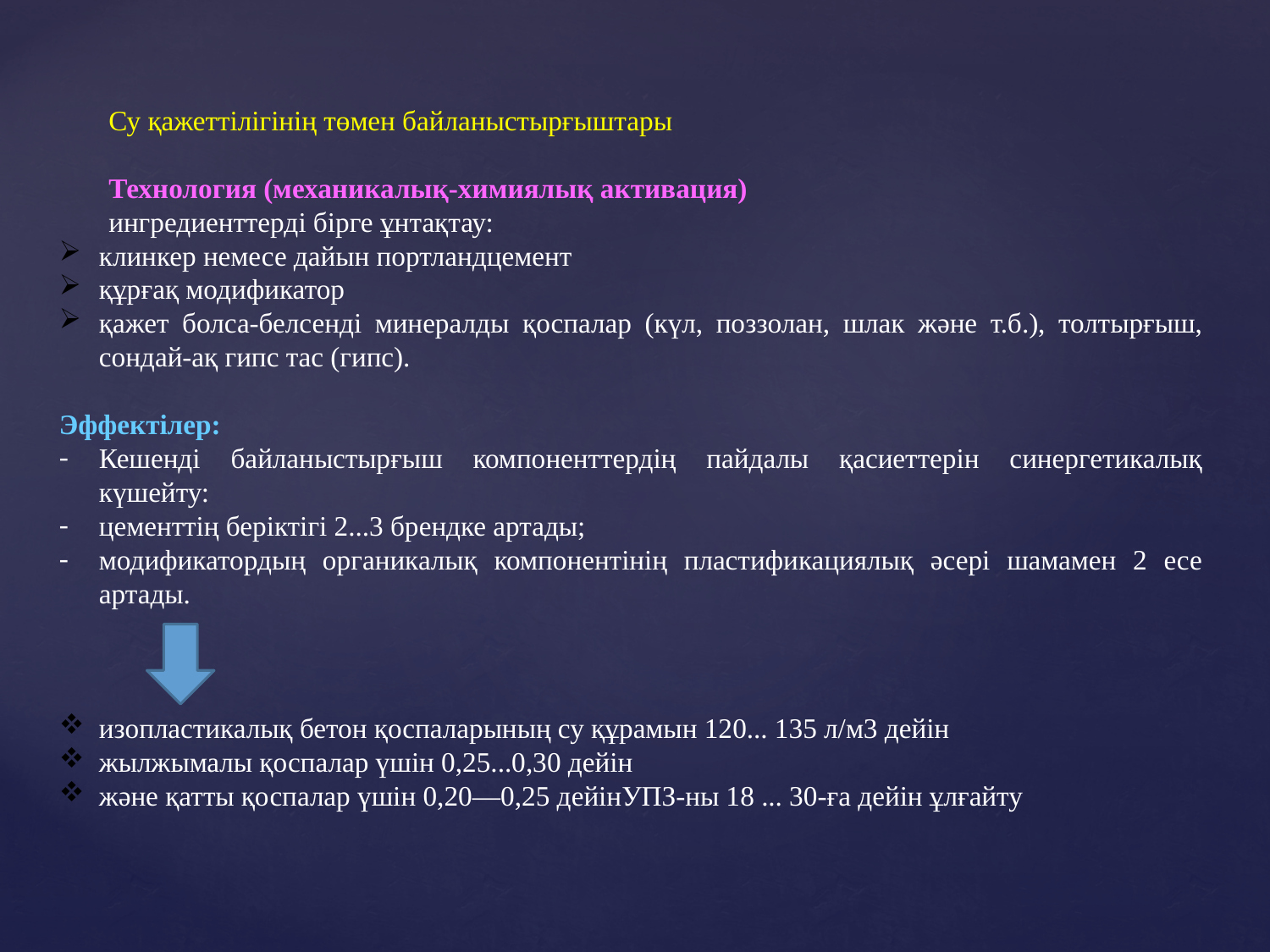

Су қажеттілігінің төмен байланыстырғыштары

Технология (механикалық-химиялық активация)
ингредиенттерді бірге ұнтақтау:
клинкер немесе дайын портландцемент
құрғақ модификатор
қажет болса-белсенді минералды қоспалар (күл, поззолан, шлак және т.б.), толтырғыш, сондай-ақ гипс тас (гипс).

Эффектілер:
Кешенді байланыстырғыш компоненттердің пайдалы қасиеттерін синергетикалық күшейту:
цементтің беріктігі 2...3 брендке артады;
модификатордың органикалық компонентінің пластификациялық әсері шамамен 2 есе артады.

изопластикалық бетон қоспаларының су құрамын 120... 135 л/м3 дейін
жылжымалы қоспалар үшін 0,25...0,30 дейін
және қатты қоспалар үшін 0,20—0,25 дейінУПЗ-ны 18 ... 30-ға дейін ұлғайту